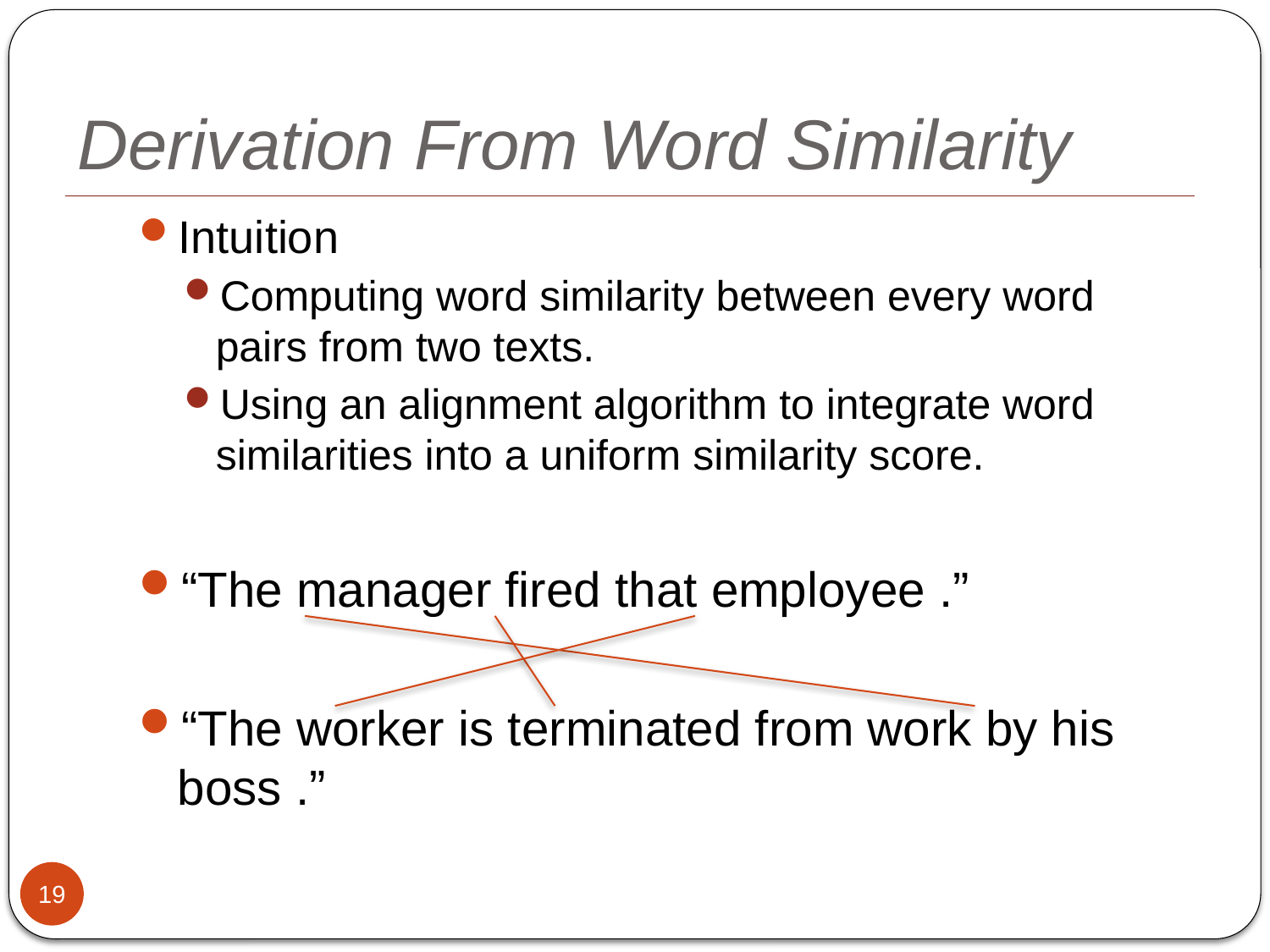

# Derivation From Word Similarity
Intuition
Computing word similarity between every word pairs from two texts.
Using an alignment algorithm to integrate word similarities into a uniform similarity score.

“The manager fired that employee .”

“The worker is terminated from work by his boss .”
19